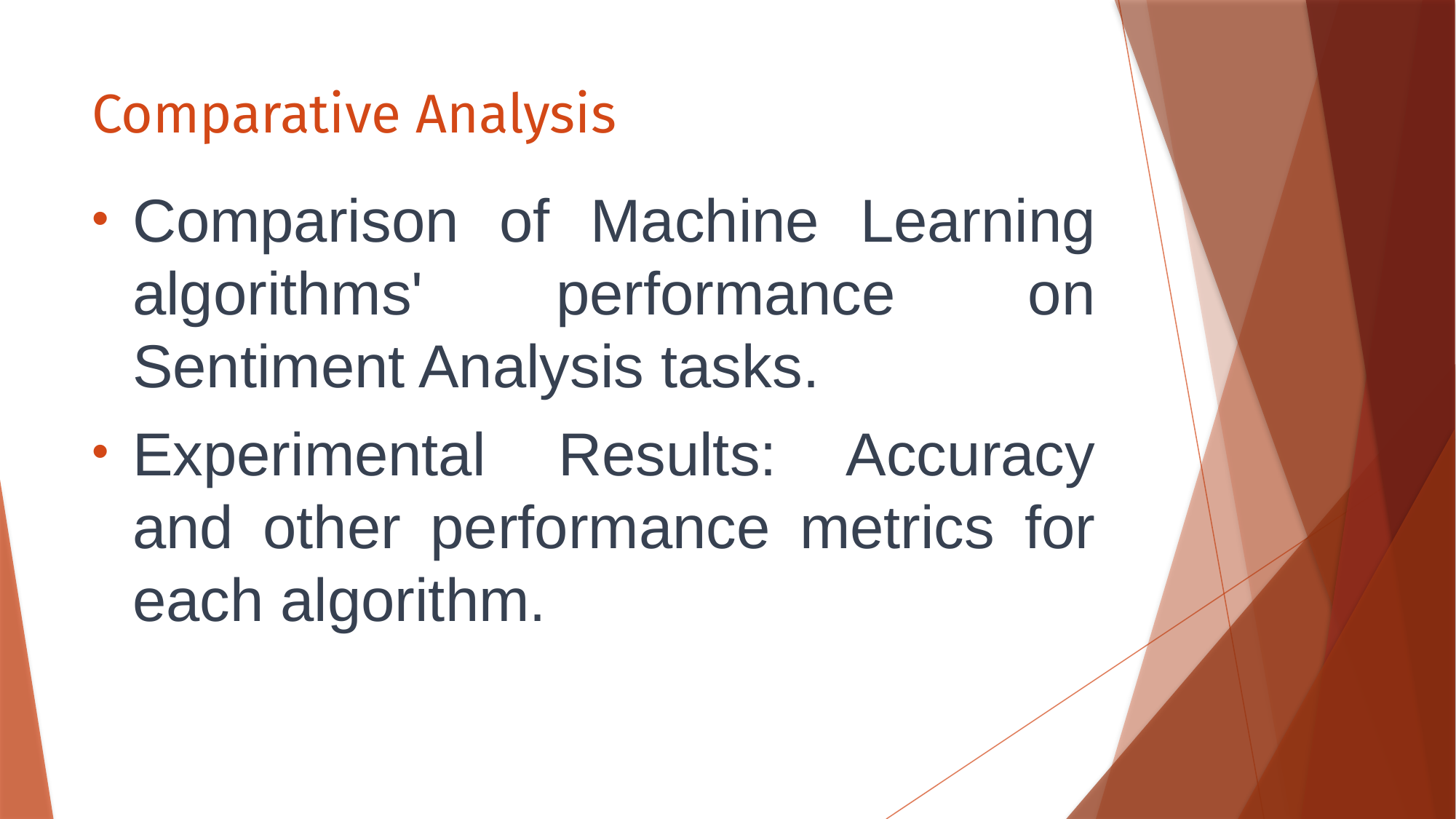

# Comparative Analysis
Comparison of Machine Learning algorithms' performance on Sentiment Analysis tasks.
Experimental Results: Accuracy and other performance metrics for each algorithm.